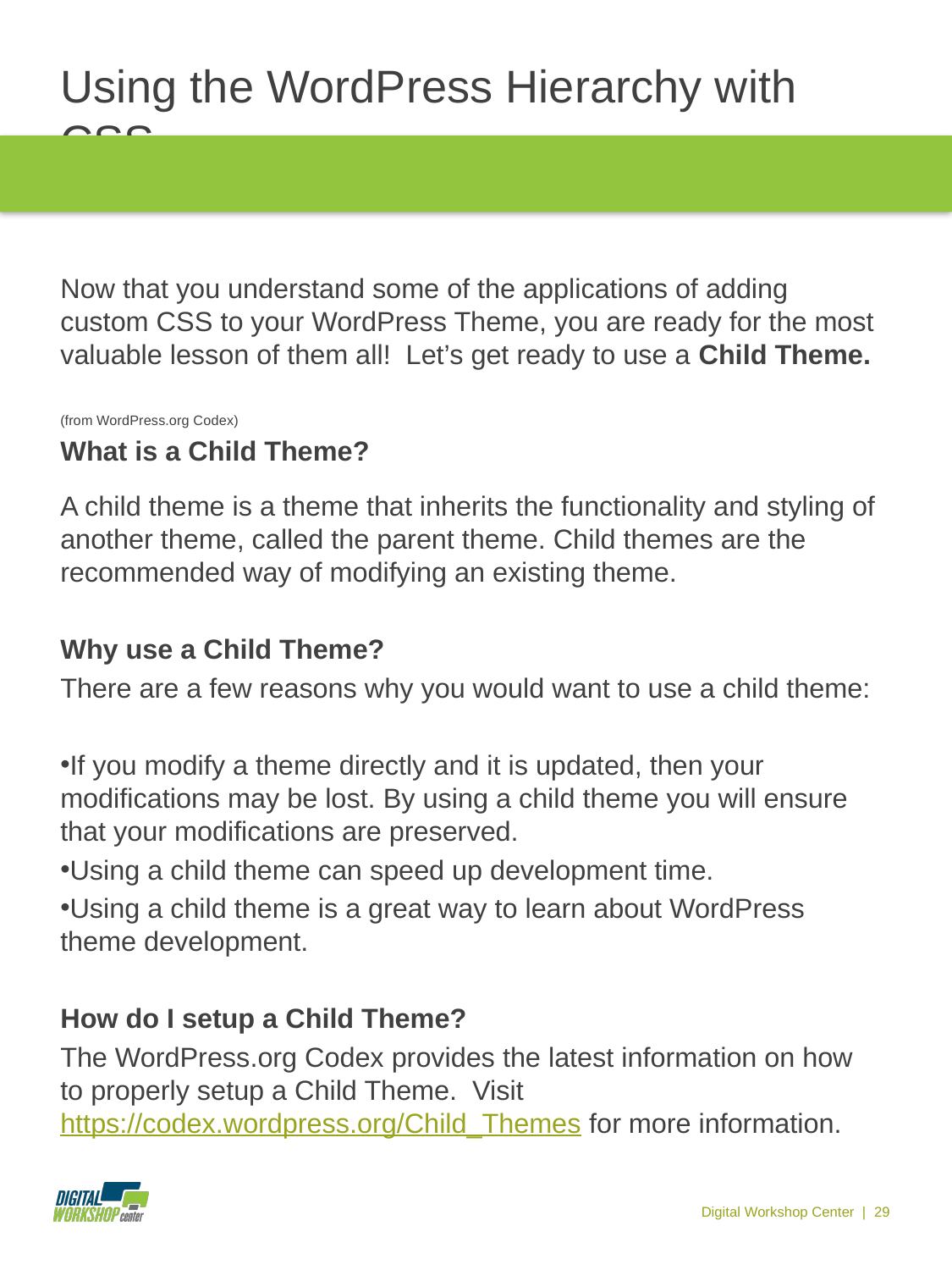

Using the WordPress Hierarchy with CSS

Now that you understand some of the applications of adding custom CSS to your WordPress Theme, you are ready for the most valuable lesson of them all!  Let’s get ready to use a Child Theme.

(from WordPress.org Codex)
What is a Child Theme?
A child theme is a theme that inherits the functionality and styling of another theme, called the parent theme. Child themes are the recommended way of modifying an existing theme.

Why use a Child Theme?
There are a few reasons why you would want to use a child theme:

If you modify a theme directly and it is updated, then your modifications may be lost. By using a child theme you will ensure that your modifications are preserved.
Using a child theme can speed up development time.
Using a child theme is a great way to learn about WordPress theme development.

How do I setup a Child Theme?
The WordPress.org Codex provides the latest information on how to properly setup a Child Theme.  Visit https://codex.wordpress.org/Child_Themes for more information.